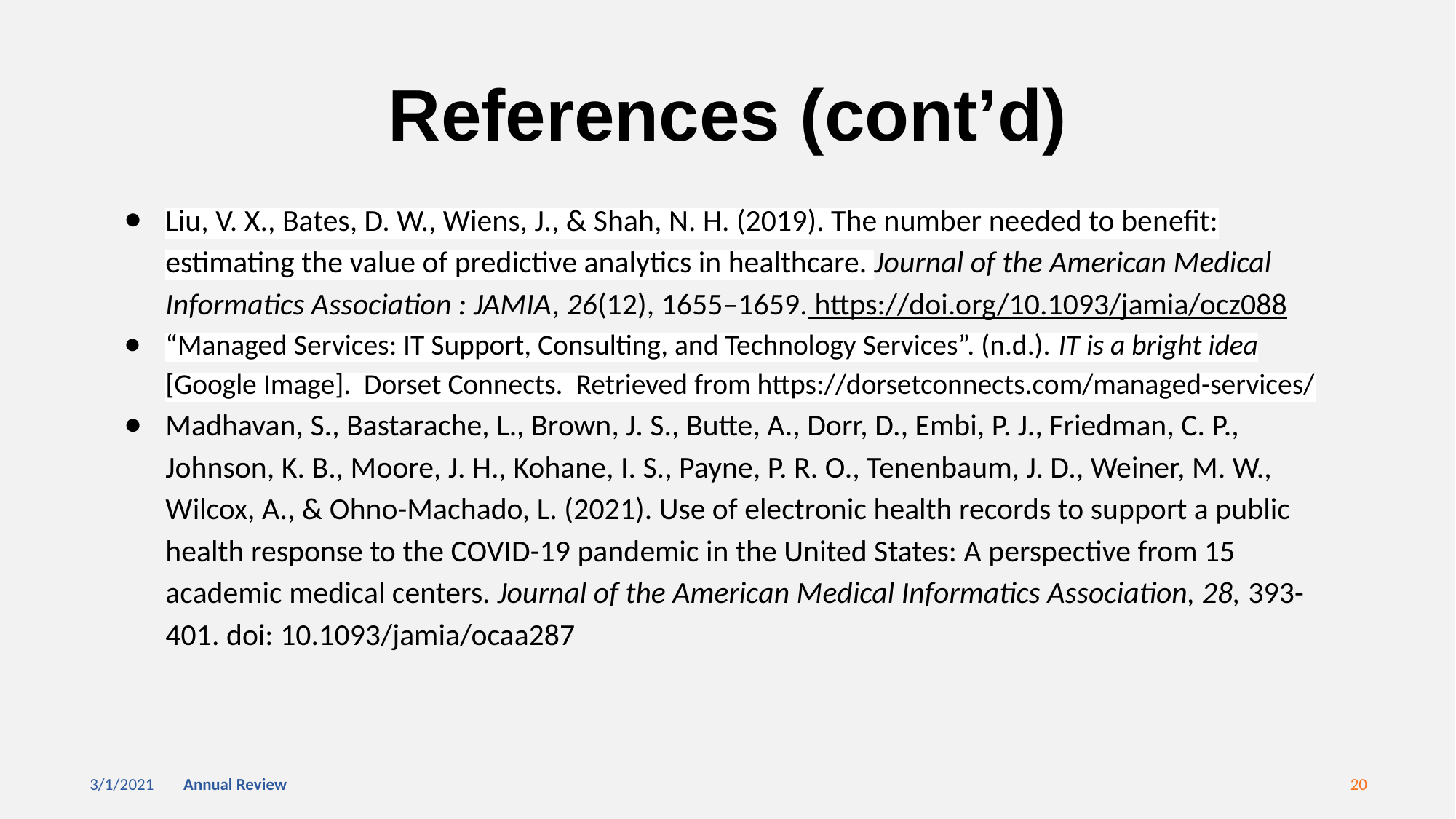

# References (cont’d)
Liu, V. X., Bates, D. W., Wiens, J., & Shah, N. H. (2019). The number needed to benefit: estimating the value of predictive analytics in healthcare. Journal of the American Medical Informatics Association : JAMIA, 26(12), 1655–1659. https://doi.org/10.1093/jamia/ocz088
“Managed Services: IT Support, Consulting, and Technology Services”. (n.d.). IT is a bright idea [Google Image].  Dorset Connects.  Retrieved from https://dorsetconnects.com/managed-services/
Madhavan, S., Bastarache, L., Brown, J. S., Butte, A., Dorr, D., Embi, P. J., Friedman, C. P., Johnson, K. B., Moore, J. H., Kohane, I. S., Payne, P. R. O., Tenenbaum, J. D., Weiner, M. W., Wilcox, A., & Ohno-Machado, L. (2021). Use of electronic health records to support a public health response to the COVID-19 pandemic in the United States: A perspective from 15 academic medical centers. Journal of the American Medical Informatics Association, 28, 393-401. doi: 10.1093/jamia/ocaa287